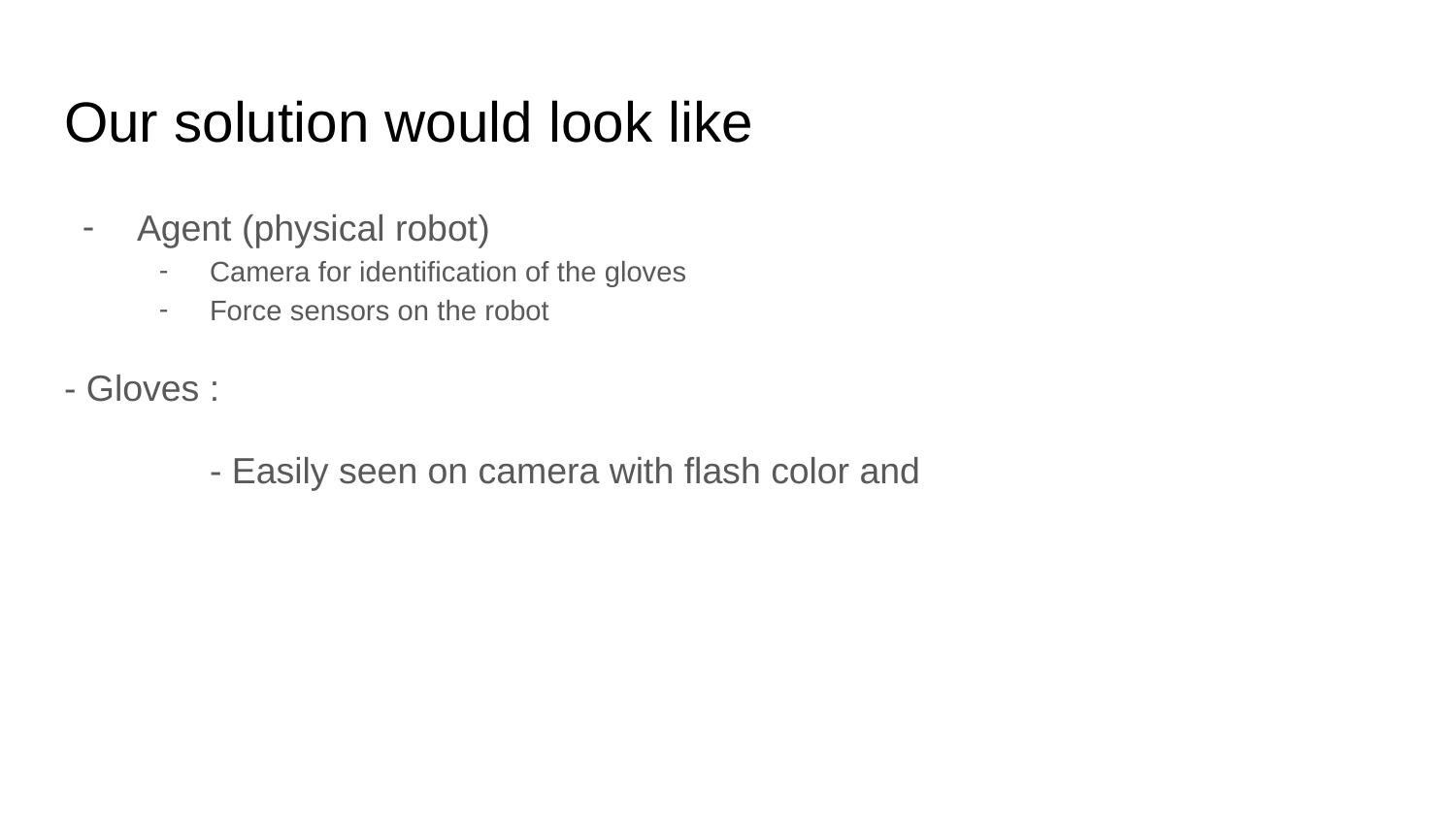

# Our solution would look like
Agent (physical robot)
Camera for identification of the gloves
Force sensors on the robot
- Gloves :
	- Easily seen on camera with flash color and